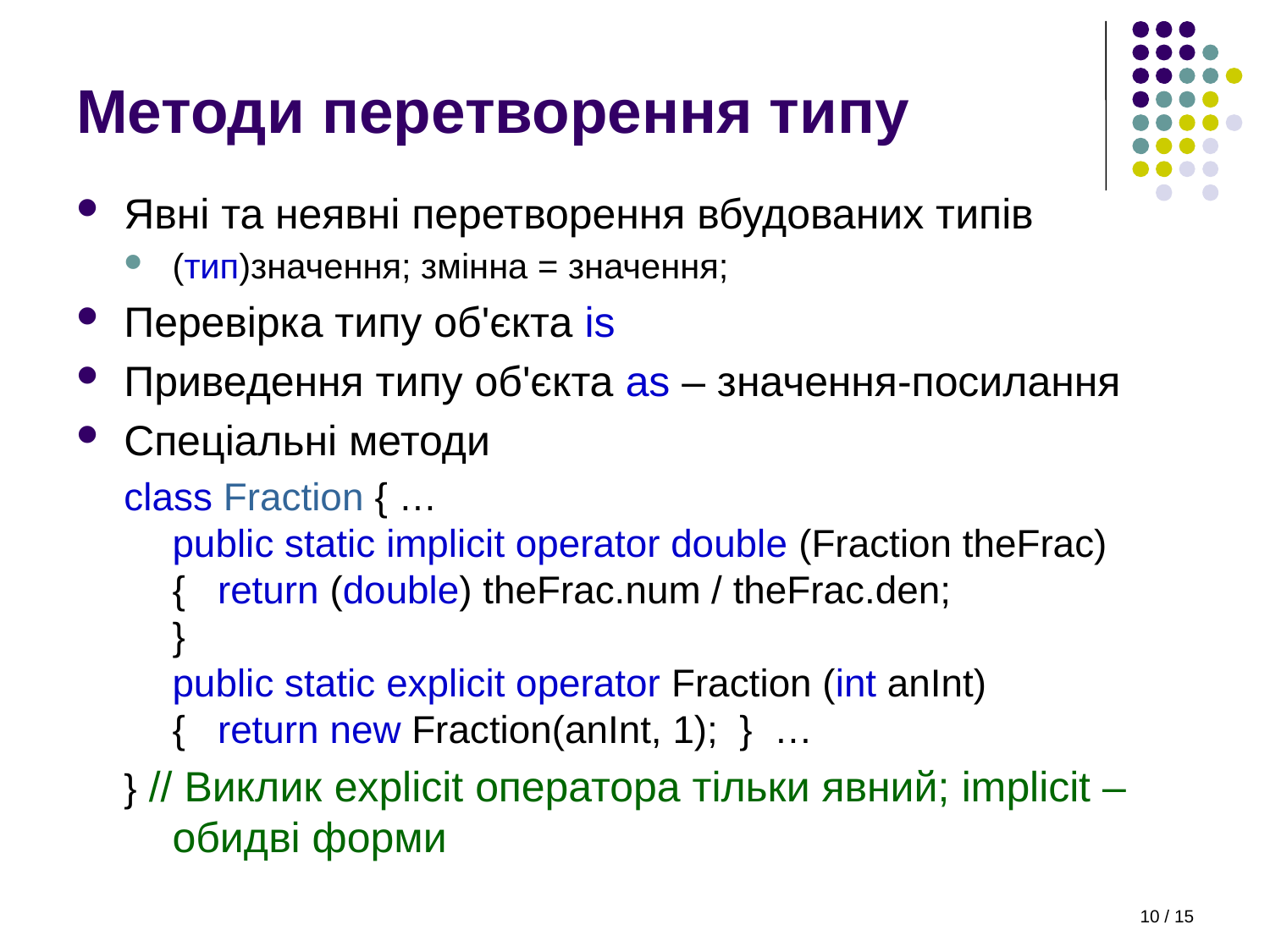

# Методи перетворення типу
Явні та неявні перетворення вбудованих типів
(тип)значення; змінна = значення;
Перевірка типу об'єкта is
Приведення типу об'єкта as – значення-посилання
Спеціальні методи
class Fraction { …
public static implicit operator double (Fraction theFrac)
{   return (double) theFrac.num / theFrac.den;
}
public static explicit operator Fraction (int anInt)
{   return new Fraction(anInt, 1);  }  …
} // Виклик explicit оператора тільки явний; implicit – обидві форми
10 / 15